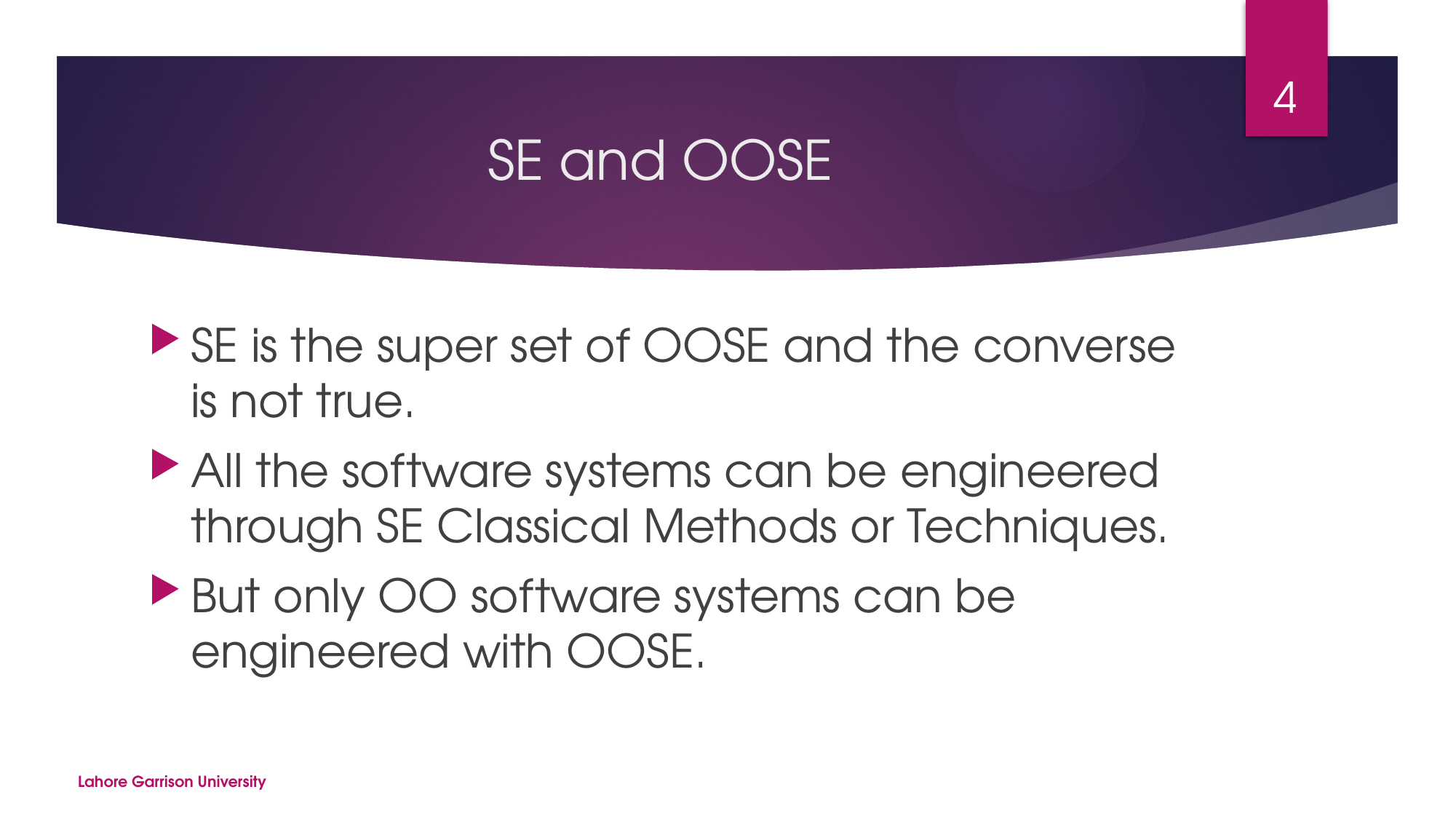

4
# SE and OOSE
SE is the super set of OOSE and the converse is not true.
All the software systems can be engineered through SE Classical Methods or Techniques.
But only OO software systems can be engineered with OOSE.
Lahore Garrison University